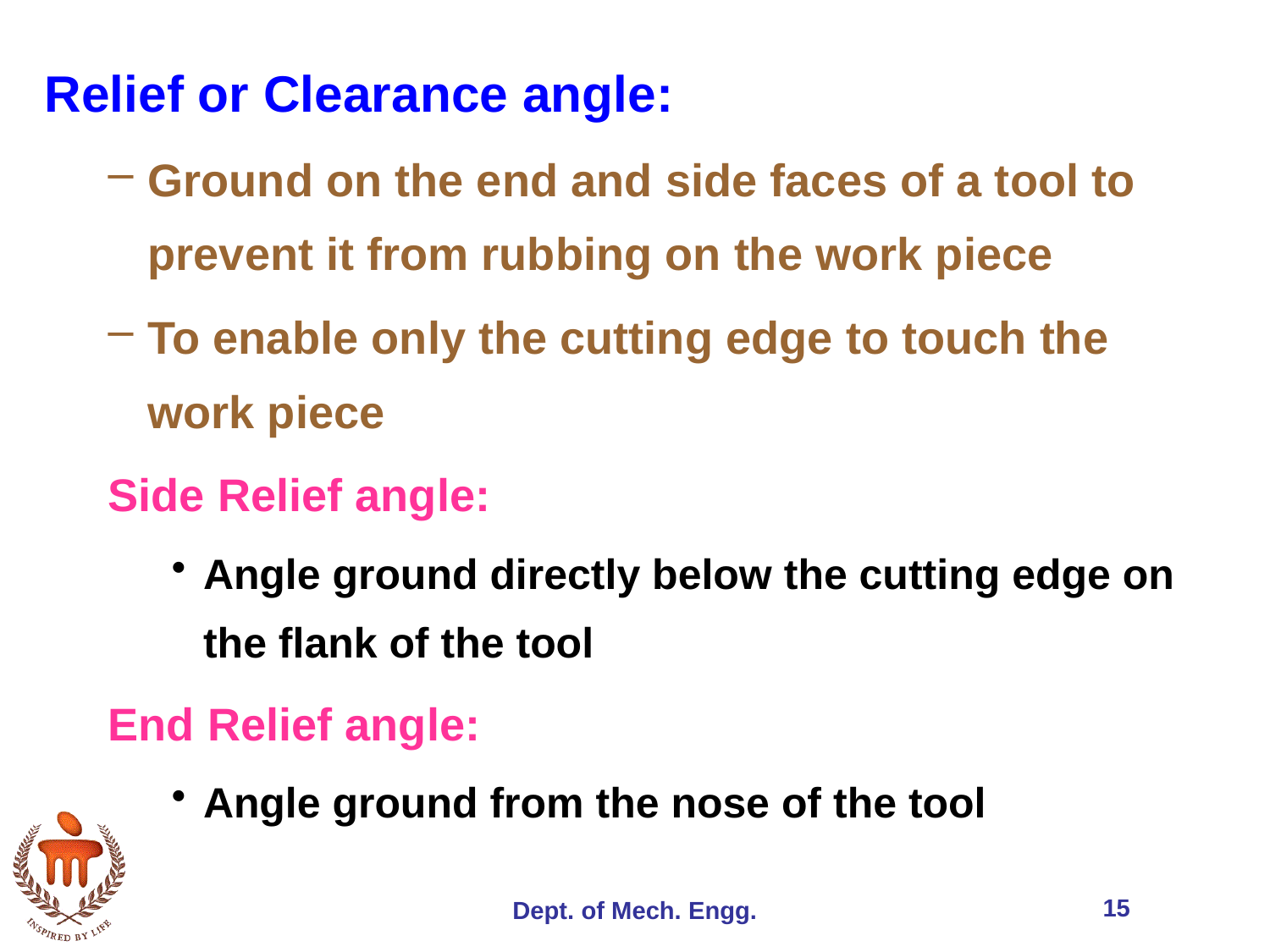

Relief or Clearance angle:
Ground on the end and side faces of a tool to prevent it from rubbing on the work piece
To enable only the cutting edge to touch the work piece
Side Relief angle:
Angle ground directly below the cutting edge on the flank of the tool
End Relief angle:
Angle ground from the nose of the tool

15
Dept. of Mech. Engg.